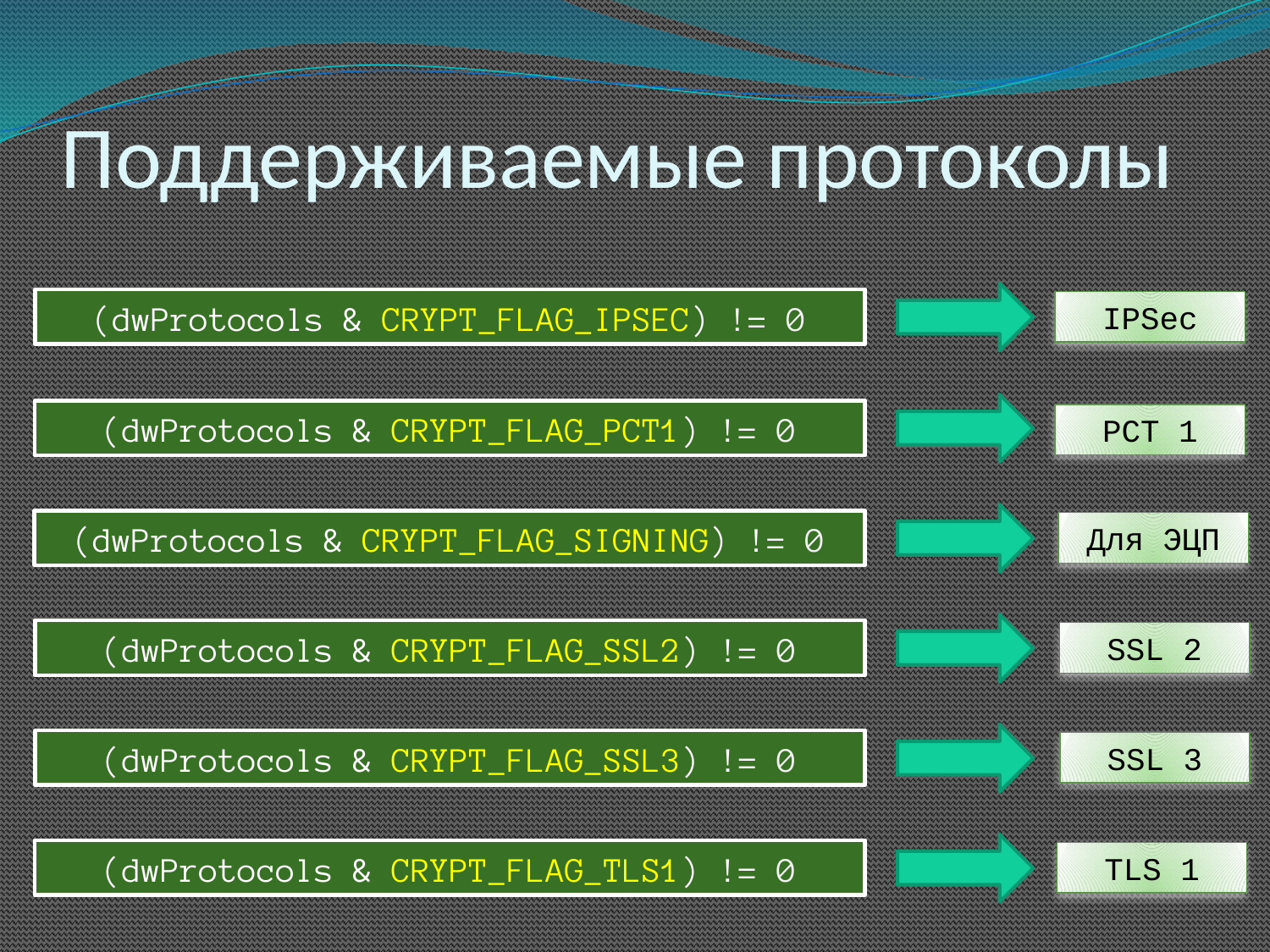

# Поддерживаемые протоколы

(dwProtocols & CRYPT_FLAG_IPSEC) != 0
IPSec

(dwProtocols & CRYPT_FLAG_PCT1) != 0
PCT 1

(dwProtocols & CRYPT_FLAG_SIGNING) != 0
Для ЭЦП

(dwProtocols & CRYPT_FLAG_SSL2) != 0
SSL 2

(dwProtocols & CRYPT_FLAG_SSL3) != 0
SSL 3

(dwProtocols & CRYPT_FLAG_TLS1) != 0
TLS 1